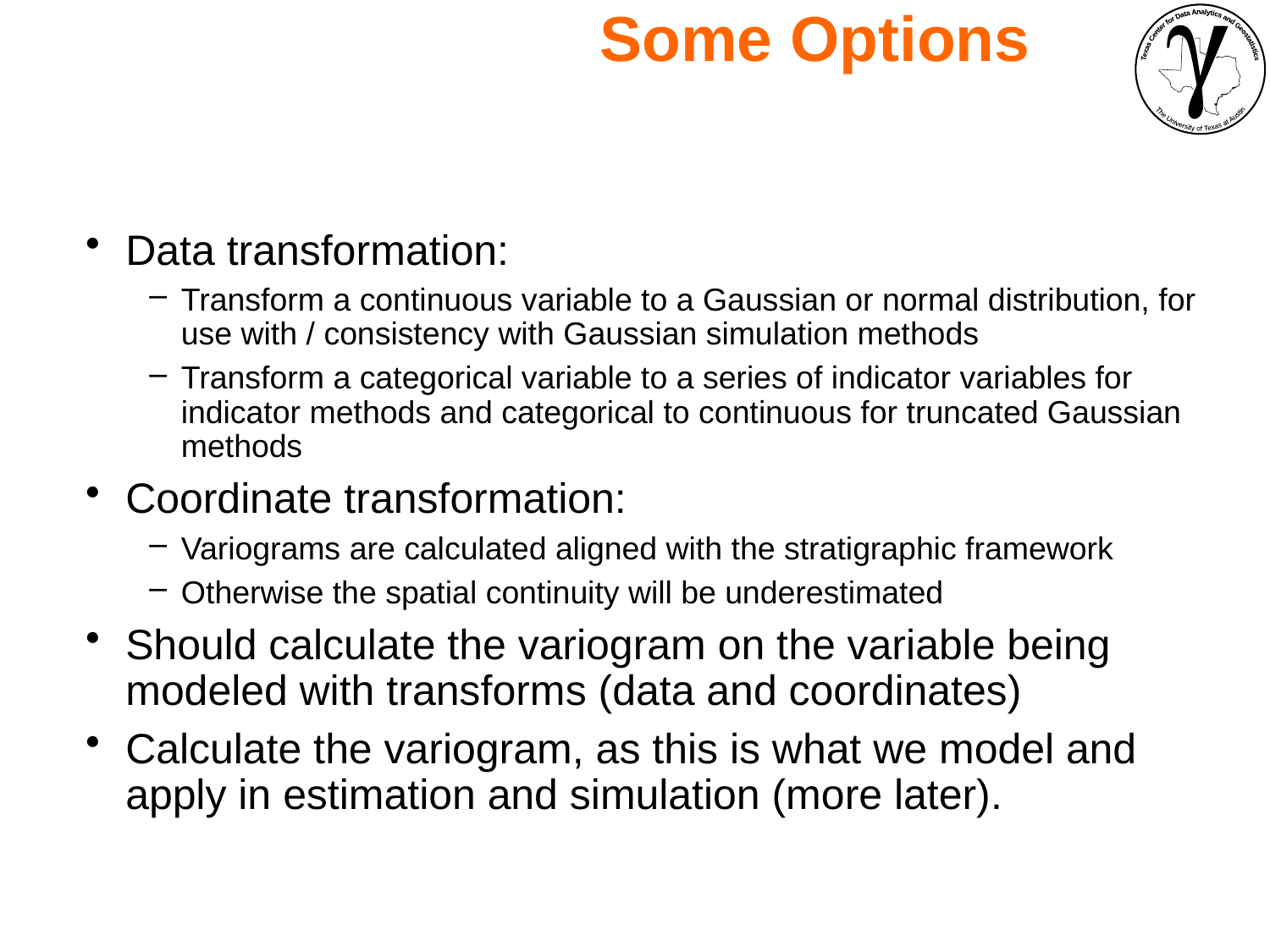

Some Options
Data transformation:
Transform a continuous variable to a Gaussian or normal distribution, for use with / consistency with Gaussian simulation methods
Transform a categorical variable to a series of indicator variables for indicator methods and categorical to continuous for truncated Gaussian methods
Coordinate transformation:
Variograms are calculated aligned with the stratigraphic framework
Otherwise the spatial continuity will be underestimated
Should calculate the variogram on the variable being modeled with transforms (data and coordinates)
Calculate the variogram, as this is what we model and apply in estimation and simulation (more later).